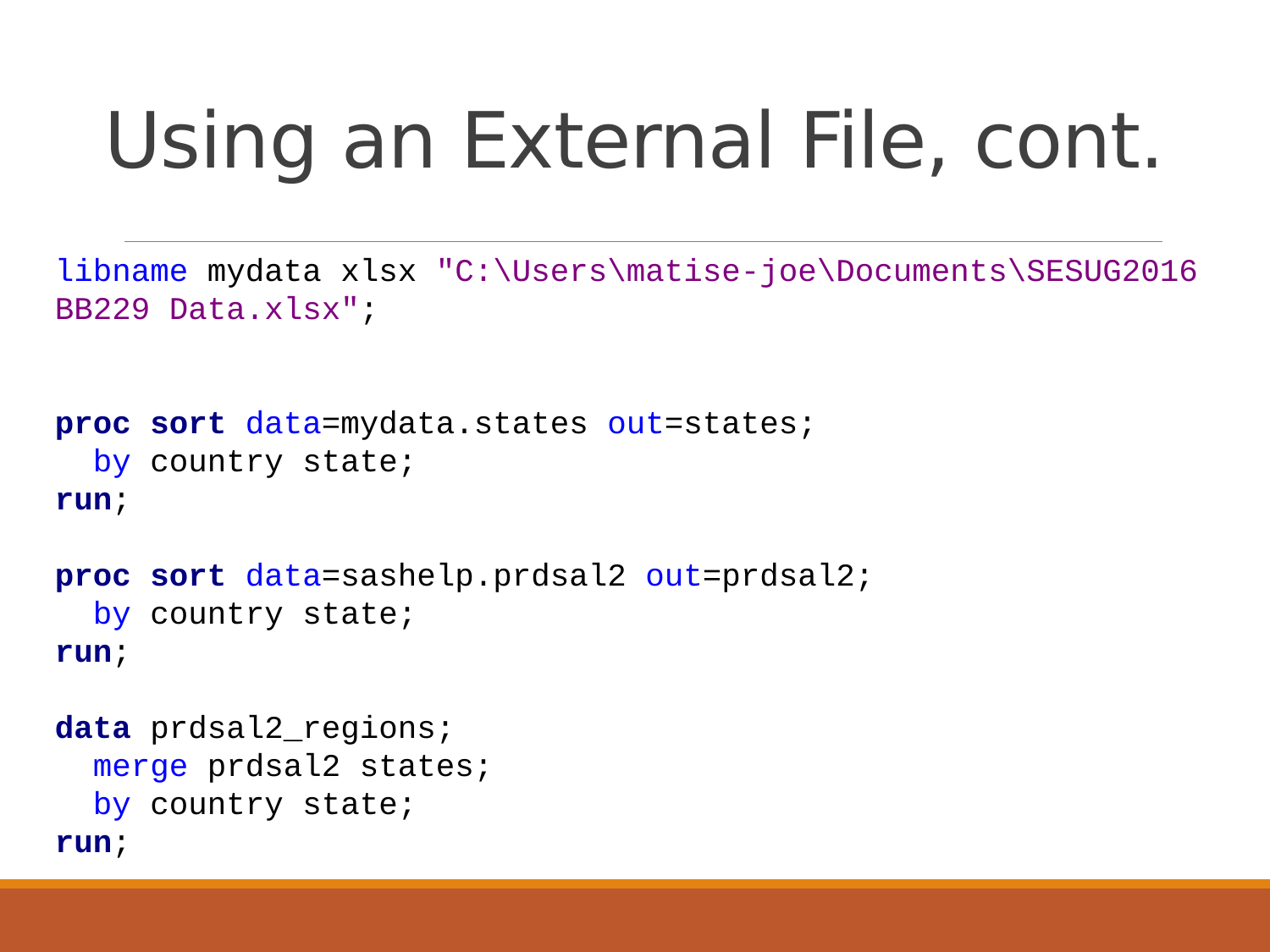

# Using an External File, cont.
libname mydata xlsx "C:\Users\matise-joe\Documents\SESUG2016 BB229 Data.xlsx";

proc sort data=mydata.states out=states;
  by country state;
run;

proc sort data=sashelp.prdsal2 out=prdsal2;
  by country state;
run;

data prdsal2_regions;
  merge prdsal2 states;
  by country state;
run;